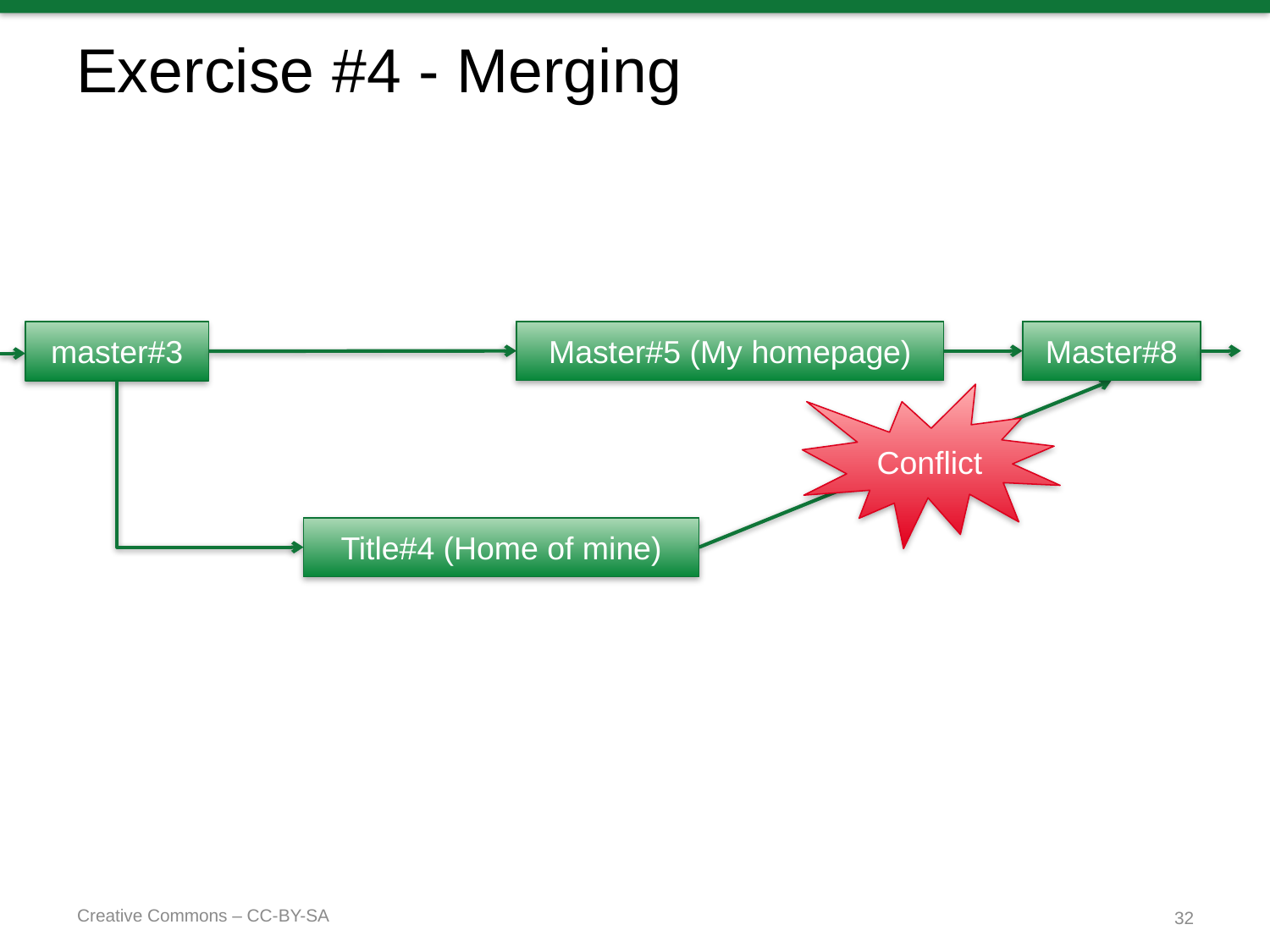

# Exercise #4 - Merging
Master#5 (My homepage)
Master#8
master#3
Conflict
Title#4 (Home of mine)
32